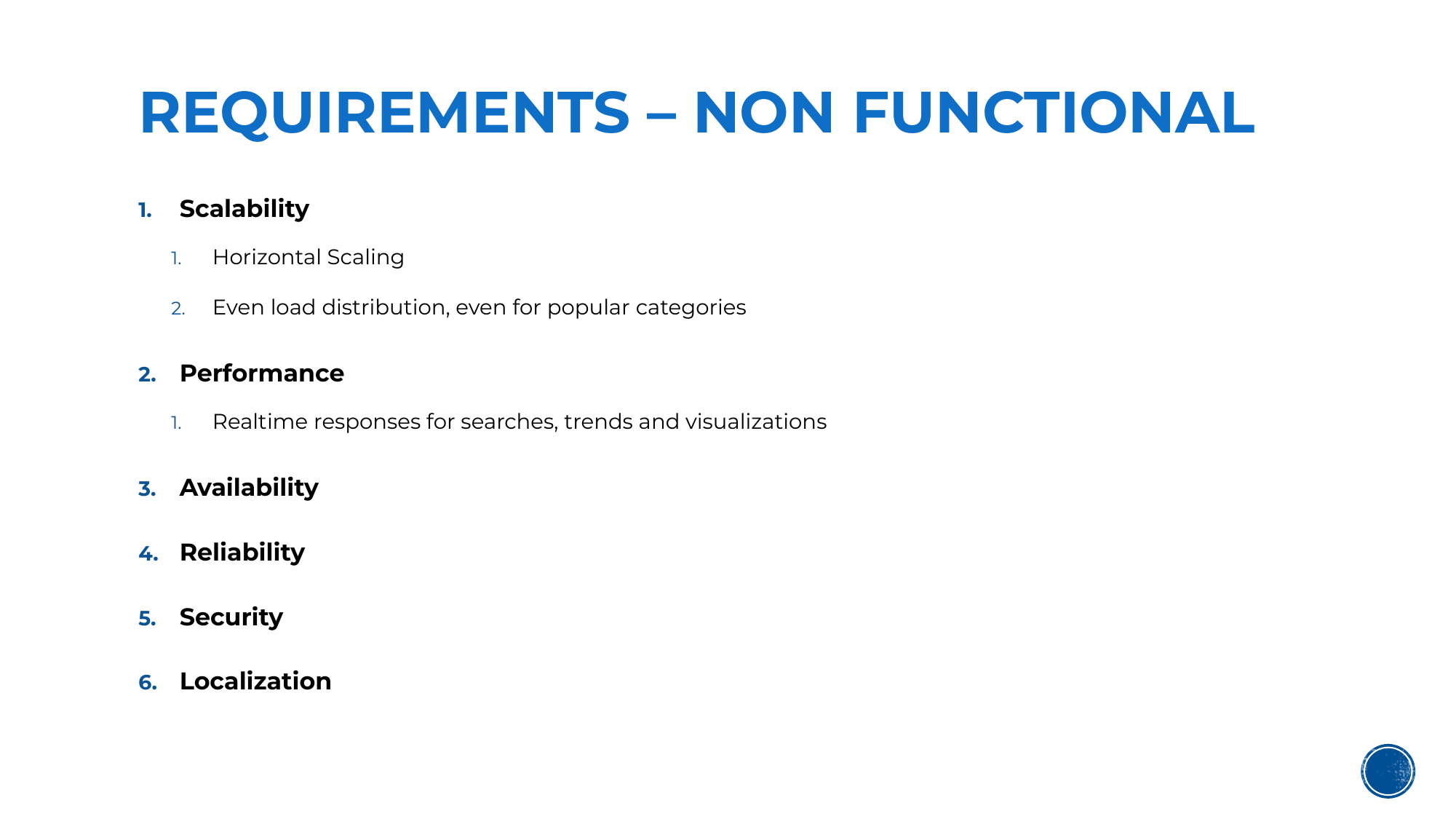

# Requirements – Non Functional
Scalability
Horizontal Scaling
Even load distribution, even for popular categories
Performance
Realtime responses for searches, trends and visualizations
Availability
Reliability
Security
Localization